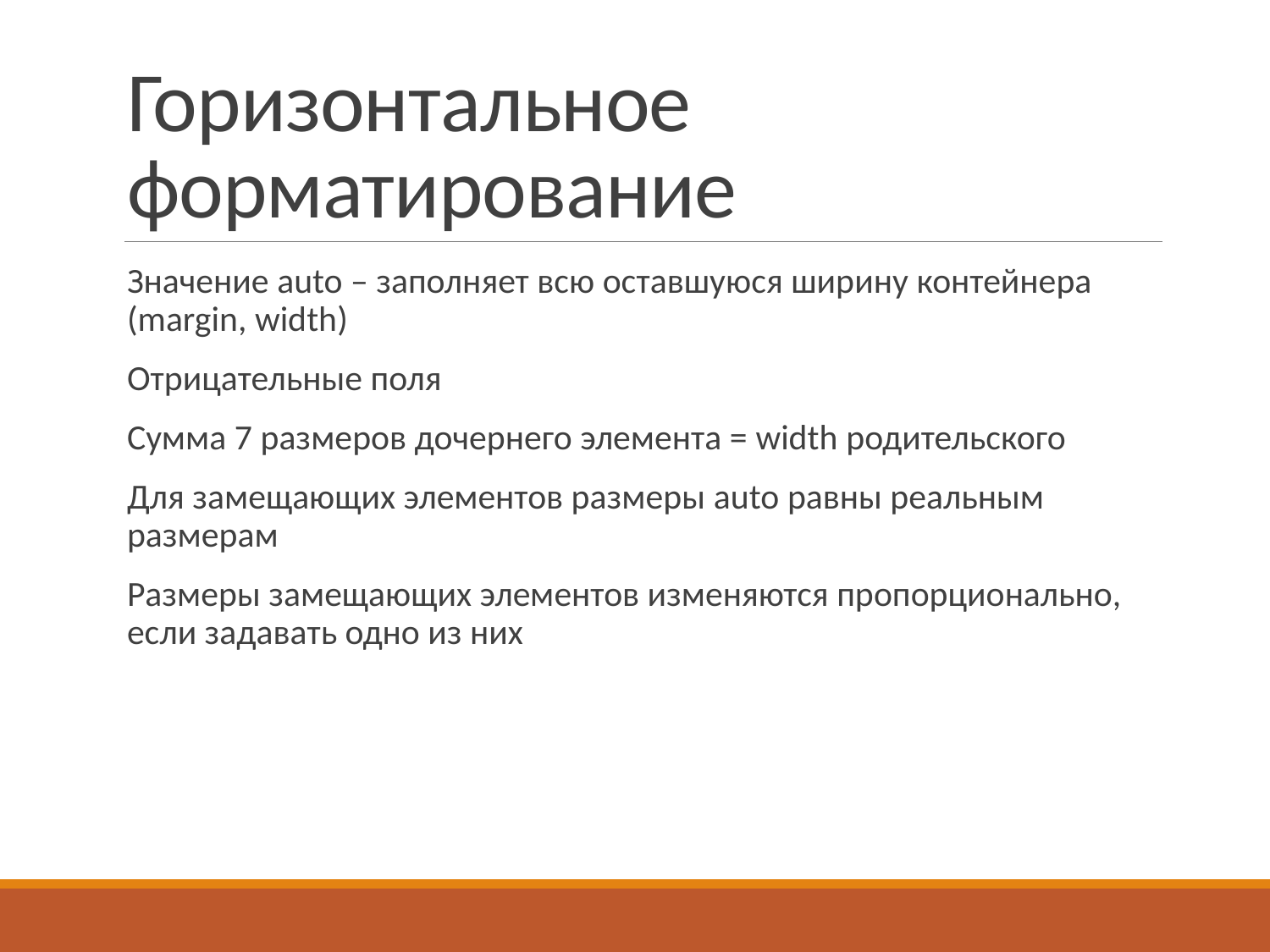

# Горизонтальное форматирование
Значение auto – заполняет всю оставшуюся ширину контейнера (margin, width)
Отрицательные поля
Сумма 7 размеров дочернего элемента = width родительского
Для замещающих элементов размеры auto равны реальным размерам
Размеры замещающих элементов изменяются пропорционально, если задавать одно из них